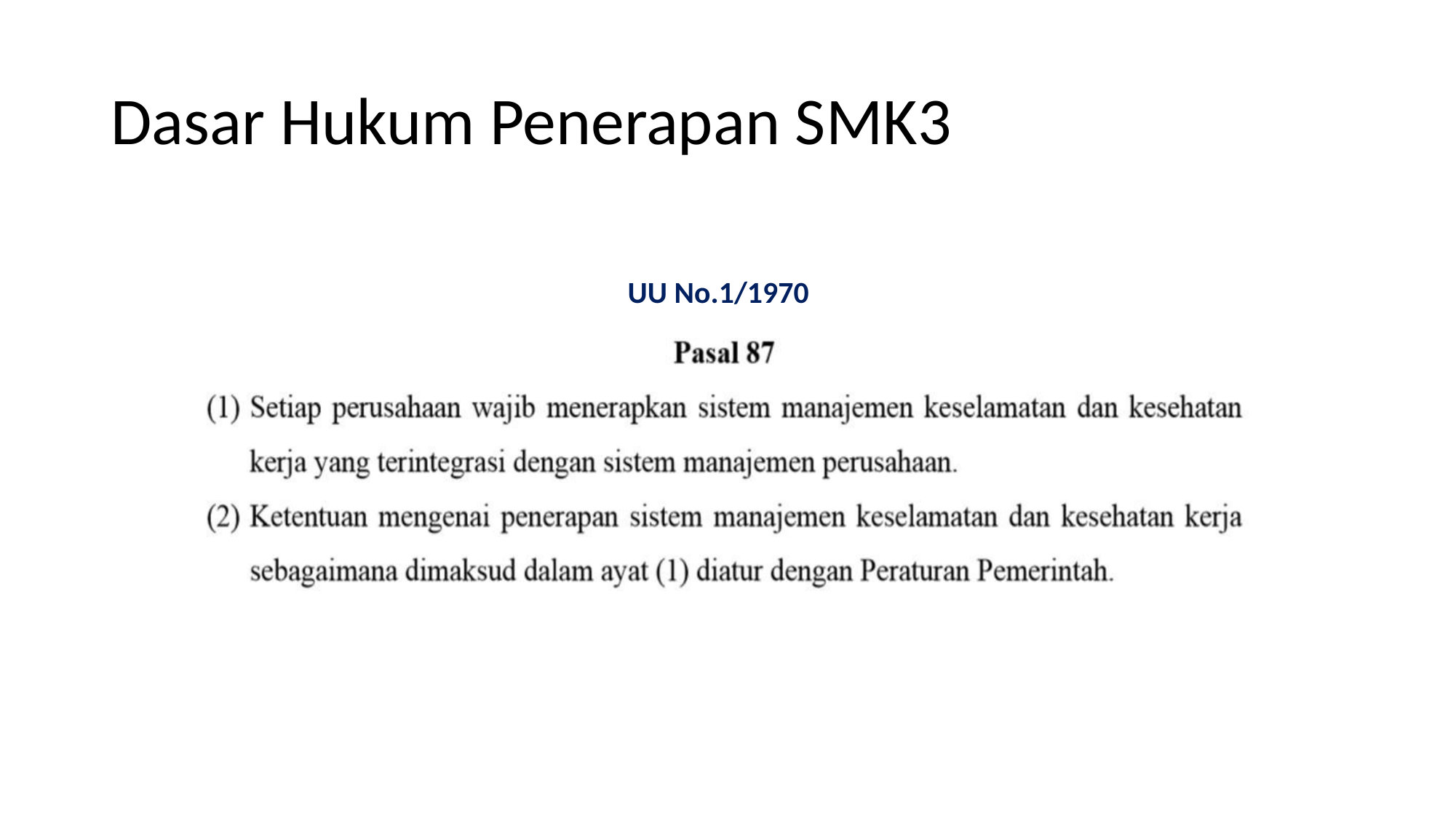

# Dasar Hukum Penerapan SMK3

UU No.1/1970